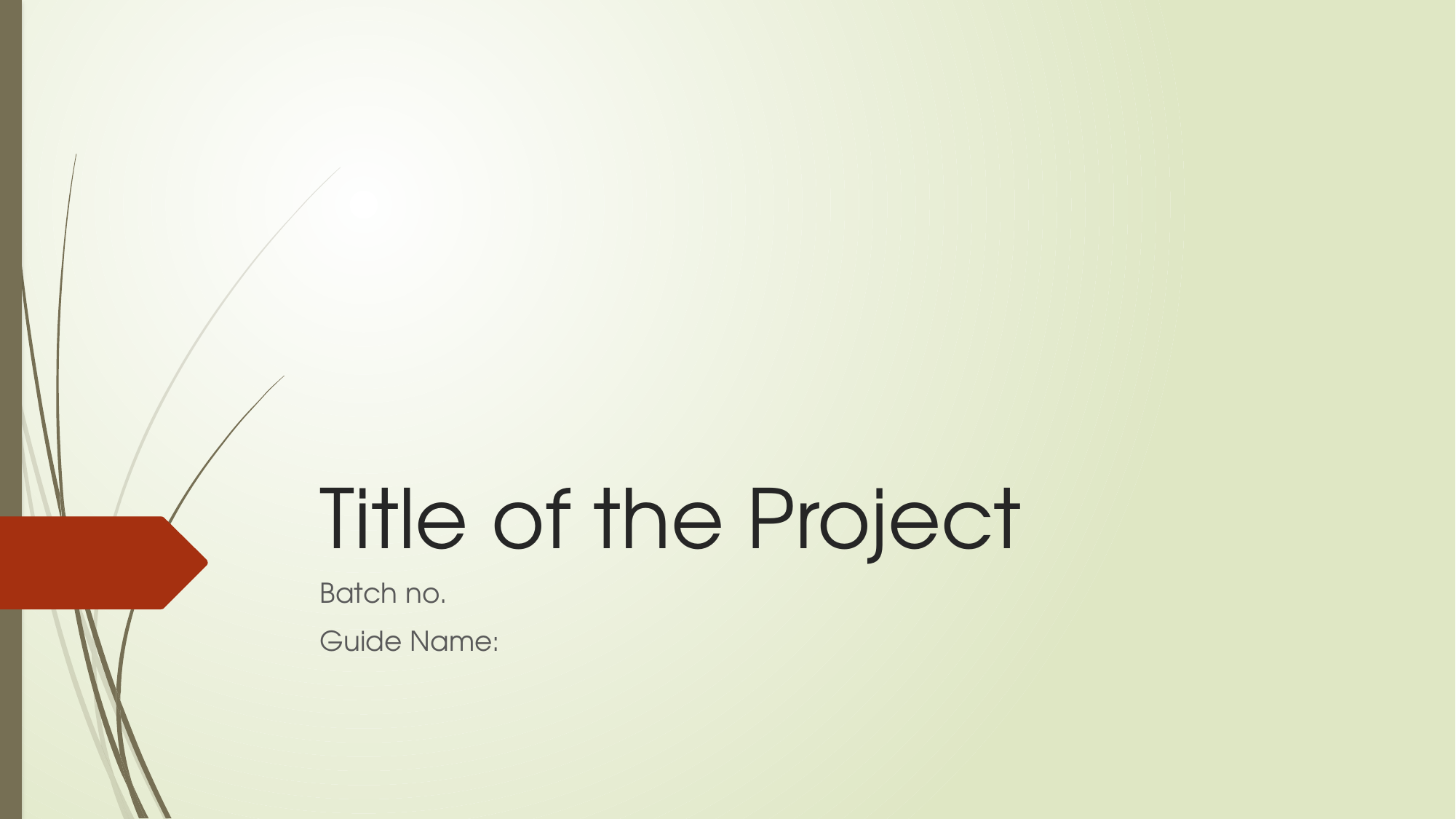

# Title of the Project
Batch no.
Guide Name: